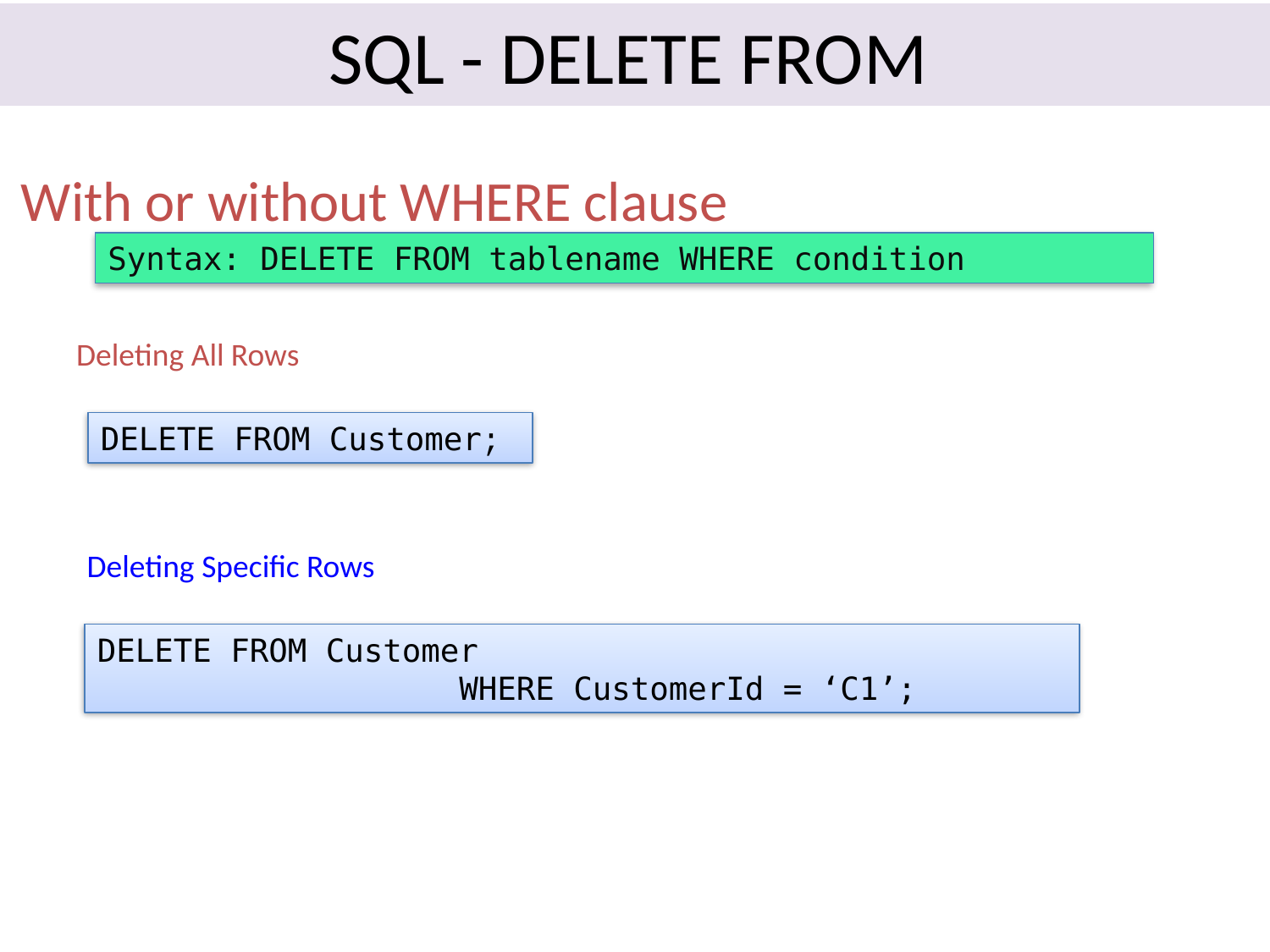

SQL - DELETE FROM
With or without WHERE clause
Syntax: DELETE FROM tablename WHERE condition
Deleting All Rows
DELETE FROM Customer;
Deleting Specific Rows
DELETE FROM Customer
                   WHERE CustomerId = ‘C1’;